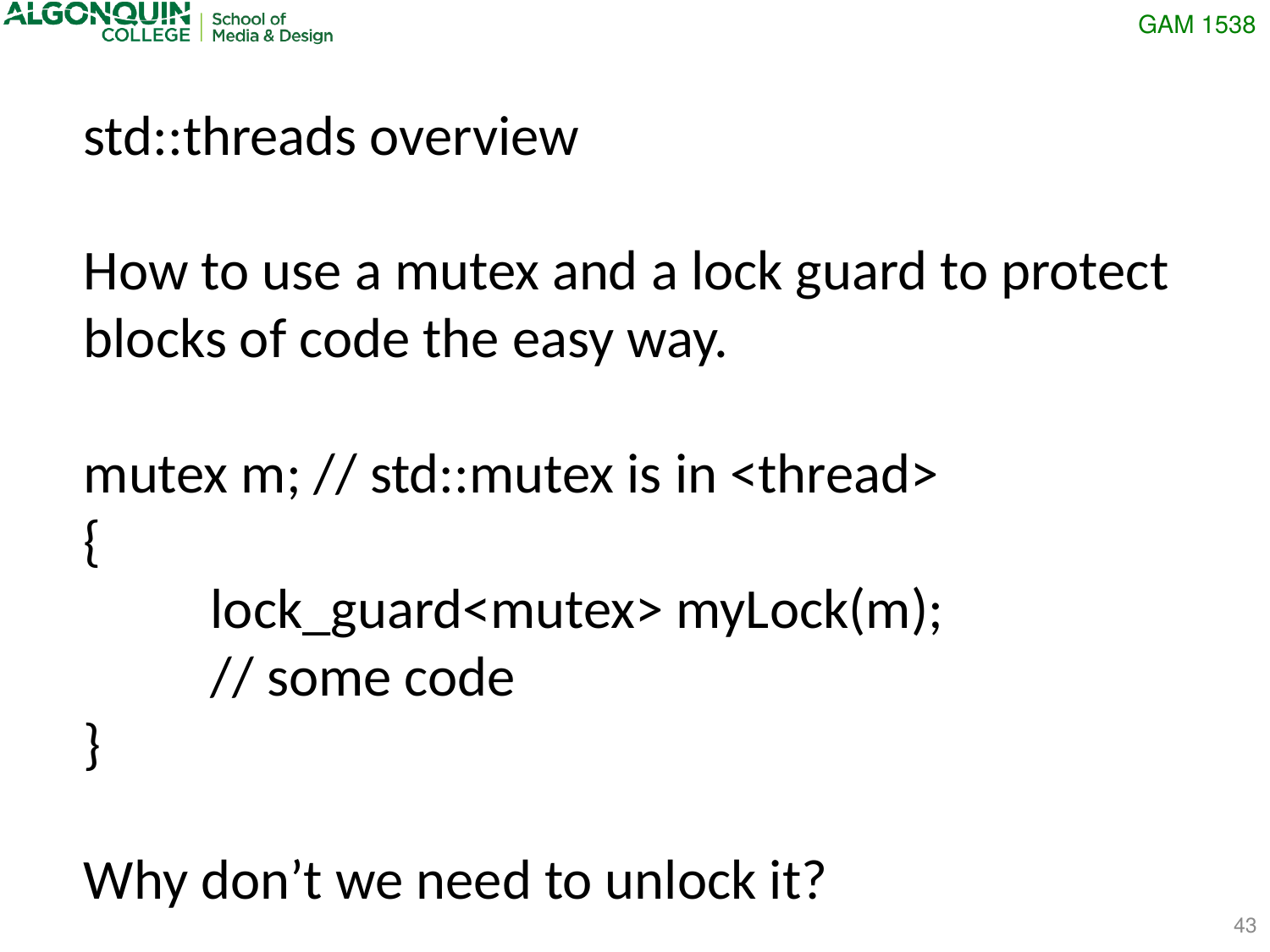

std::threads overview

How to use a mutex and a lock guard to protect blocks of code the easy way.

mutex m; // std::mutex is in <thread>
{
	lock_guard<mutex> myLock(m);
	// some code
}

Why don’t we need to unlock it?
43